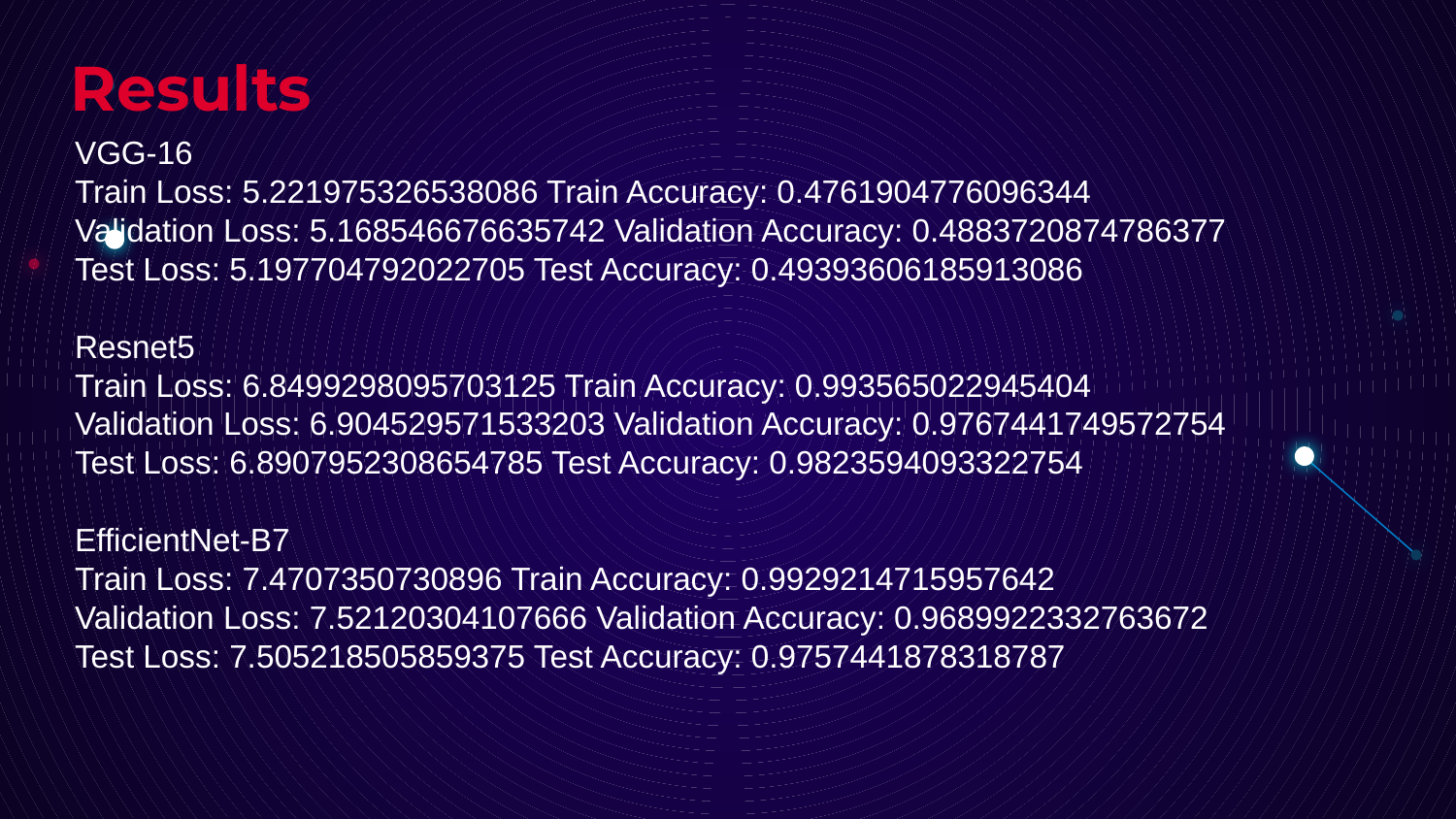

# Results
VGG-16
Train Loss: 5.221975326538086 Train Accuracy: 0.4761904776096344
Validation Loss: 5.168546676635742 Validation Accuracy: 0.4883720874786377
Test Loss: 5.197704792022705 Test Accuracy: 0.49393606185913086

Resnet5
Train Loss: 6.8499298095703125 Train Accuracy: 0.993565022945404
Validation Loss: 6.904529571533203 Validation Accuracy: 0.9767441749572754
Test Loss: 6.8907952308654785 Test Accuracy: 0.9823594093322754

EfficientNet-B7
Train Loss: 7.4707350730896 Train Accuracy: 0.9929214715957642
Validation Loss: 7.52120304107666 Validation Accuracy: 0.9689922332763672
Test Loss: 7.505218505859375 Test Accuracy: 0.9757441878318787